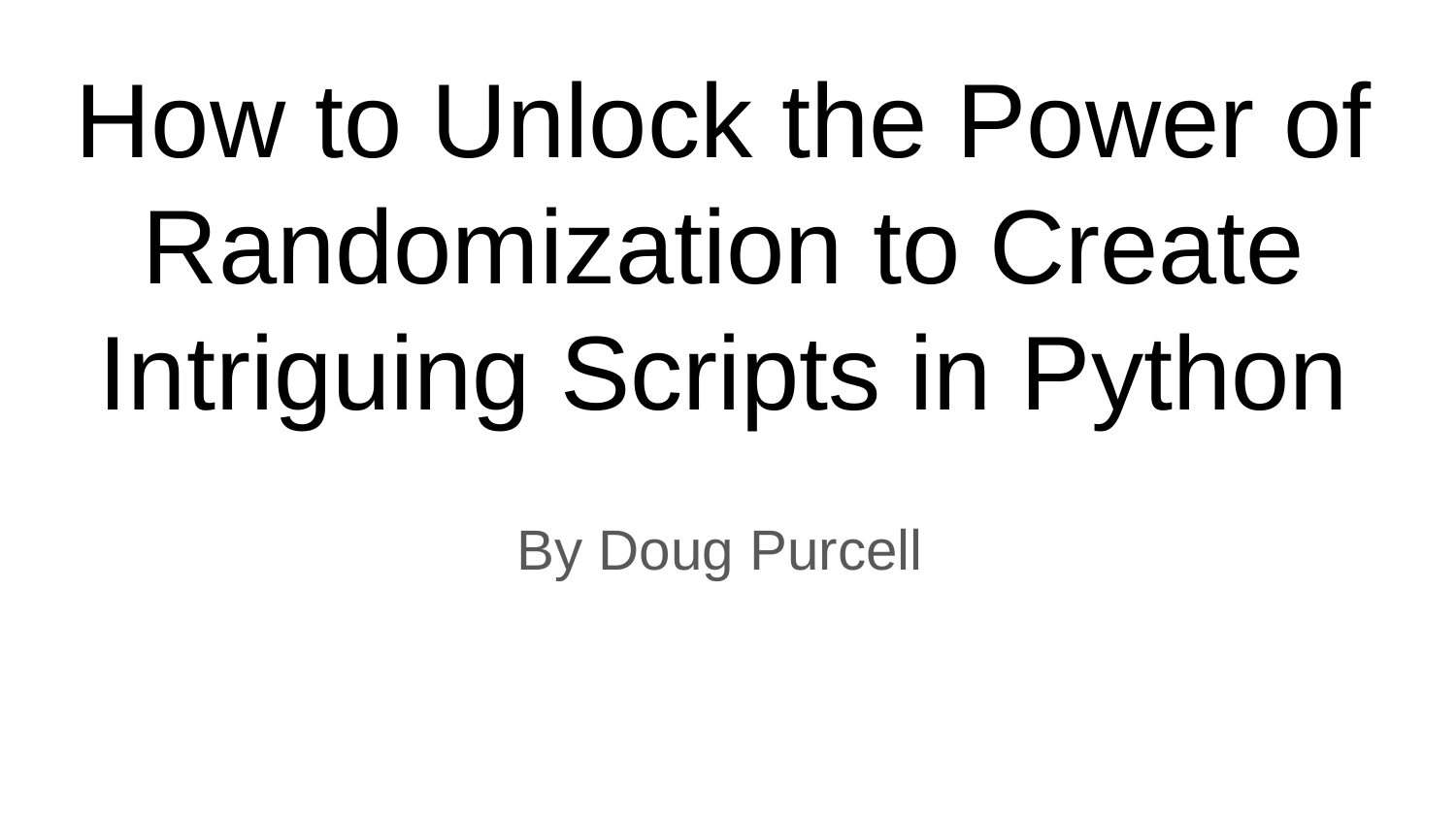

# How to Unlock the Power of Randomization to Create Intriguing Scripts in Python
By Doug Purcell